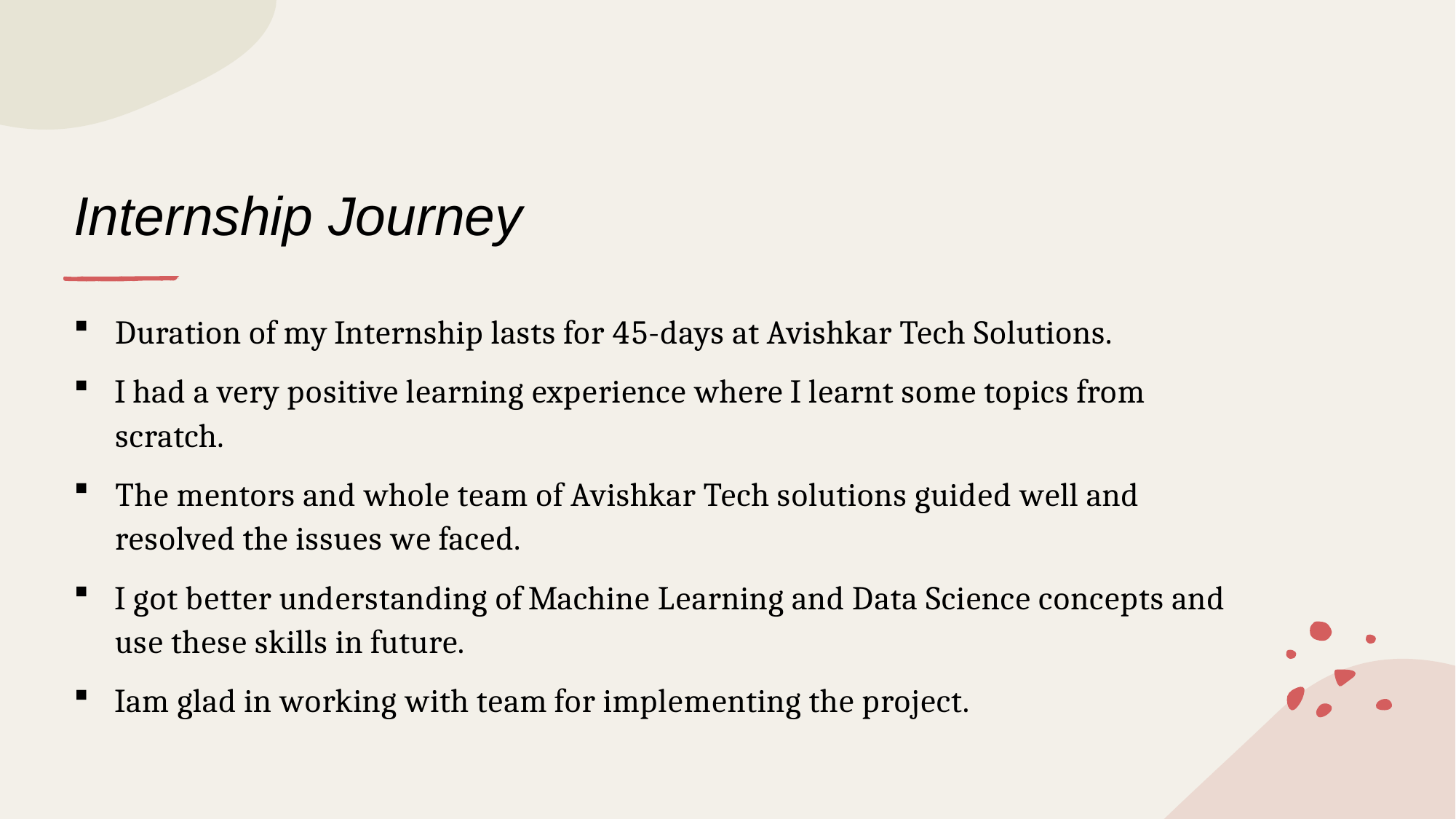

# Internship Journey
Duration of my Internship lasts for 45-days at Avishkar Tech Solutions.
I had a very positive learning experience where I learnt some topics from scratch.
The mentors and whole team of Avishkar Tech solutions guided well and resolved the issues we faced.
I got better understanding of Machine Learning and Data Science concepts and use these skills in future.
Iam glad in working with team for implementing the project.